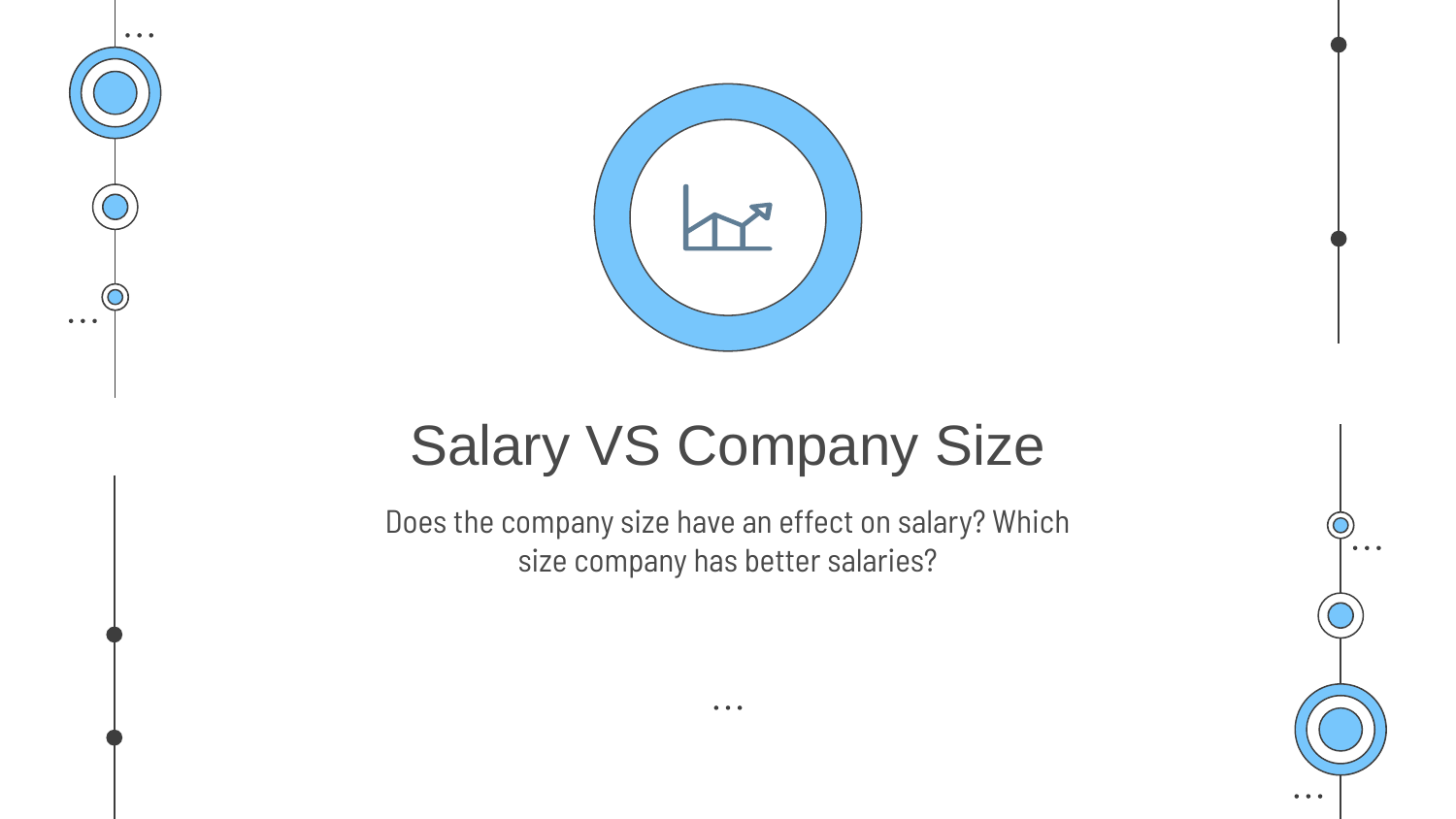

# Salary VS Company Size
Does the company size have an effect on salary? Which size company has better salaries?